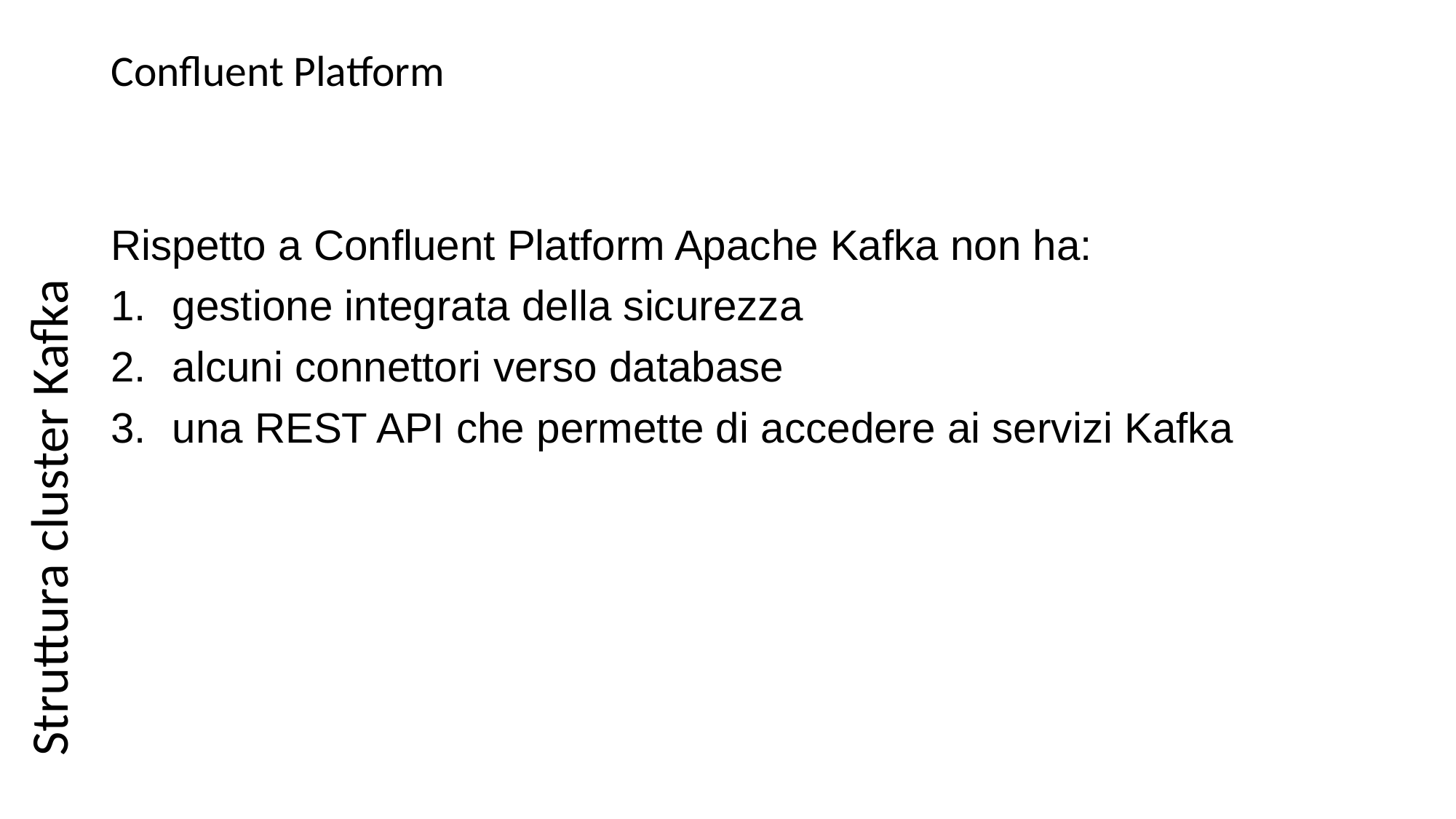

# Confluent Platform
Struttura cluster Kafka
Rispetto a Confluent Platform Apache Kafka non ha:
gestione integrata della sicurezza
alcuni connettori verso database
una REST API che permette di accedere ai servizi Kafka